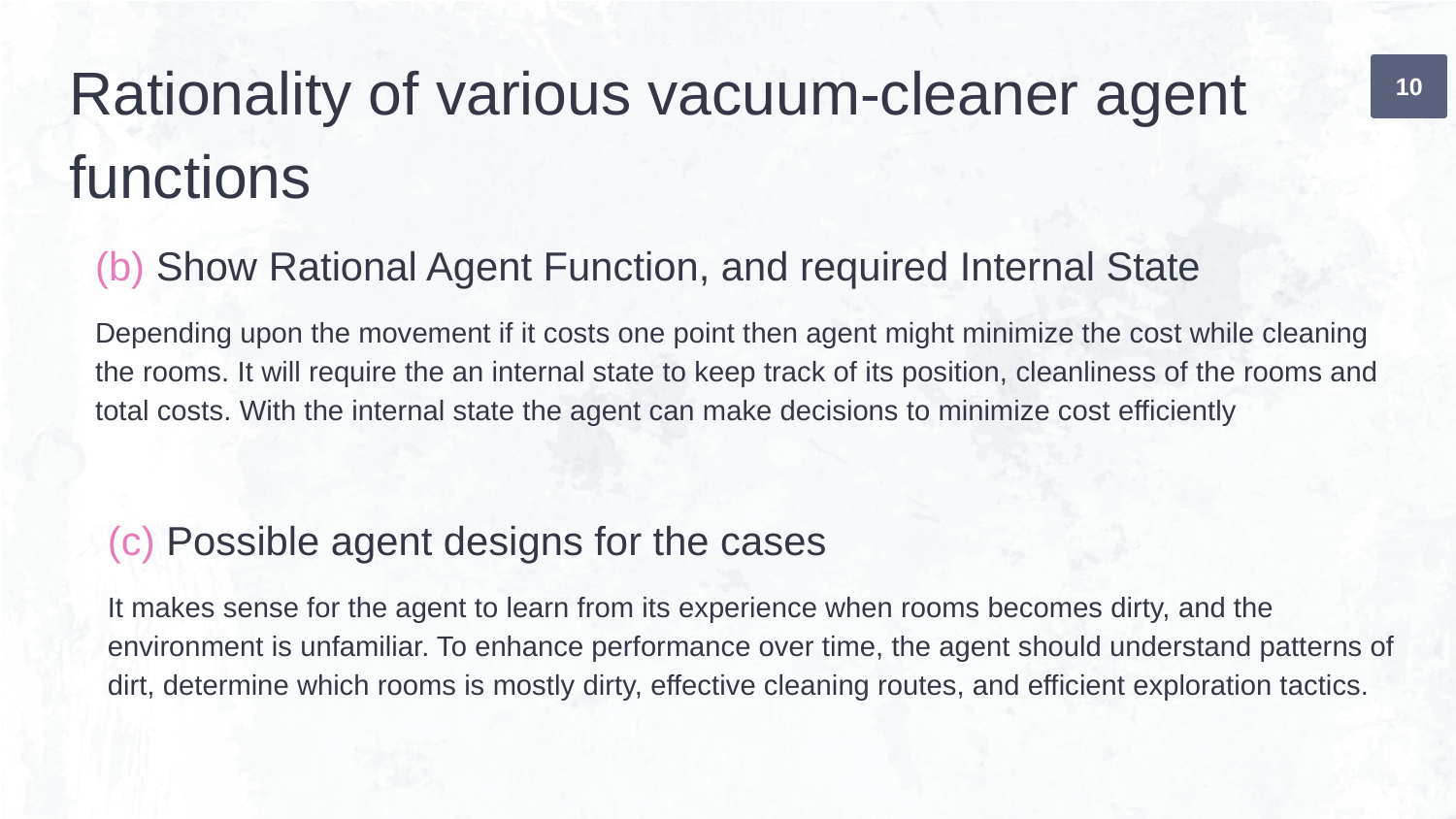

# Rationality of various vacuum-cleaner agent functions
10
(b) Show Rational Agent Function, and required Internal State
Depending upon the movement if it costs one point then agent might minimize the cost while cleaning the rooms. It will require the an internal state to keep track of its position, cleanliness of the rooms and total costs. With the internal state the agent can make decisions to minimize cost efficiently
(c) Possible agent designs for the cases
It makes sense for the agent to learn from its experience when rooms becomes dirty, and the environment is unfamiliar. To enhance performance over time, the agent should understand patterns of dirt, determine which rooms is mostly dirty, effective cleaning routes, and efficient exploration tactics.